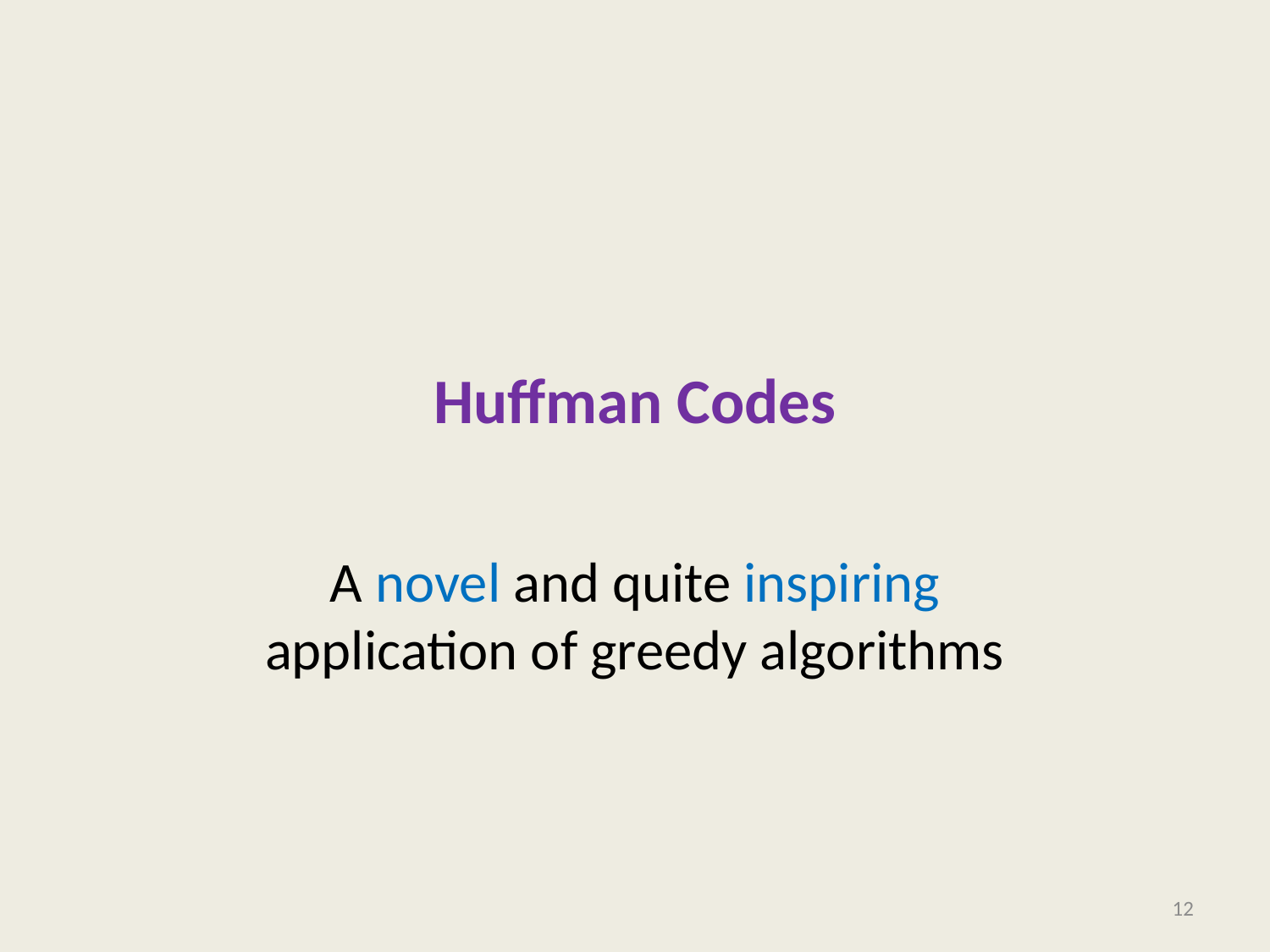

# Huffman Codes
A novel and quite inspiring application of greedy algorithms
12